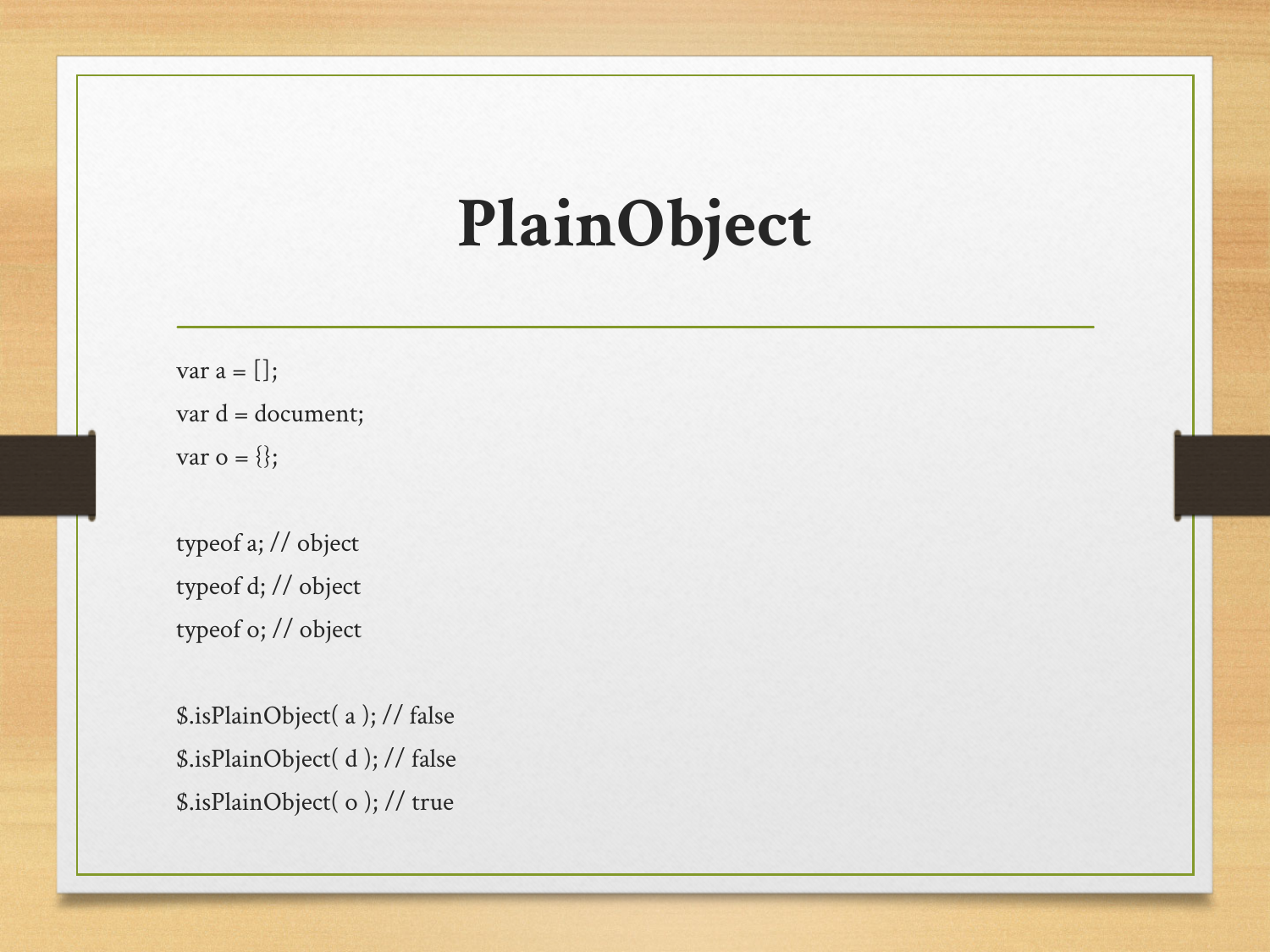

# PlainObject
var a = [];
var d = document;
var o = {};

typeof a; // object
typeof d; // object
typeof o; // object

$.isPlainObject( a ); // false
$.isPlainObject( d ); // false
$.isPlainObject( o ); // true